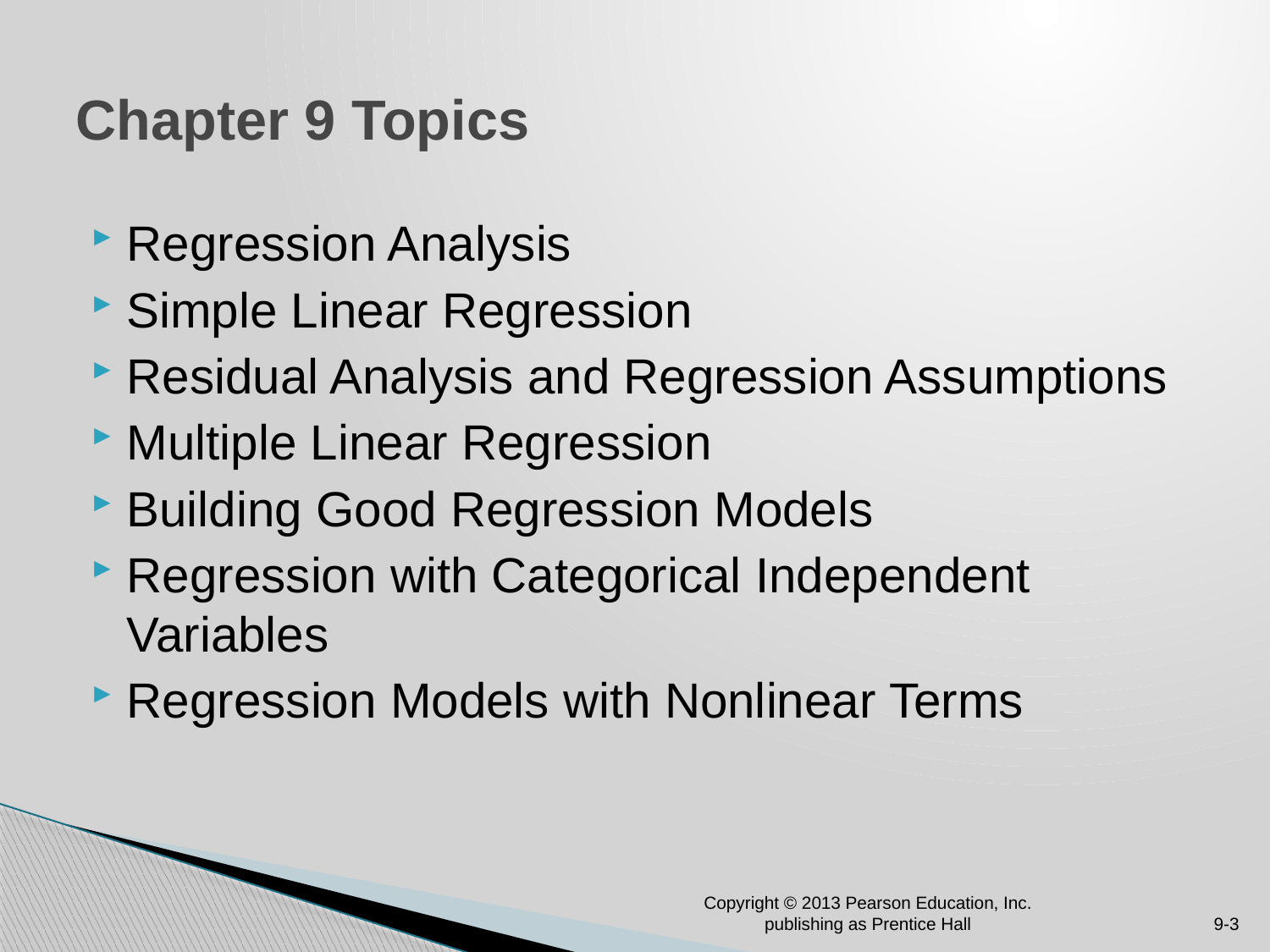

# Chapter 9 Topics
Regression Analysis
Simple Linear Regression
Residual Analysis and Regression Assumptions
Multiple Linear Regression
Building Good Regression Models
Regression with Categorical Independent Variables
Regression Models with Nonlinear Terms

Copyright © 2013 Pearson Education, Inc. publishing as Prentice Hall
9-3